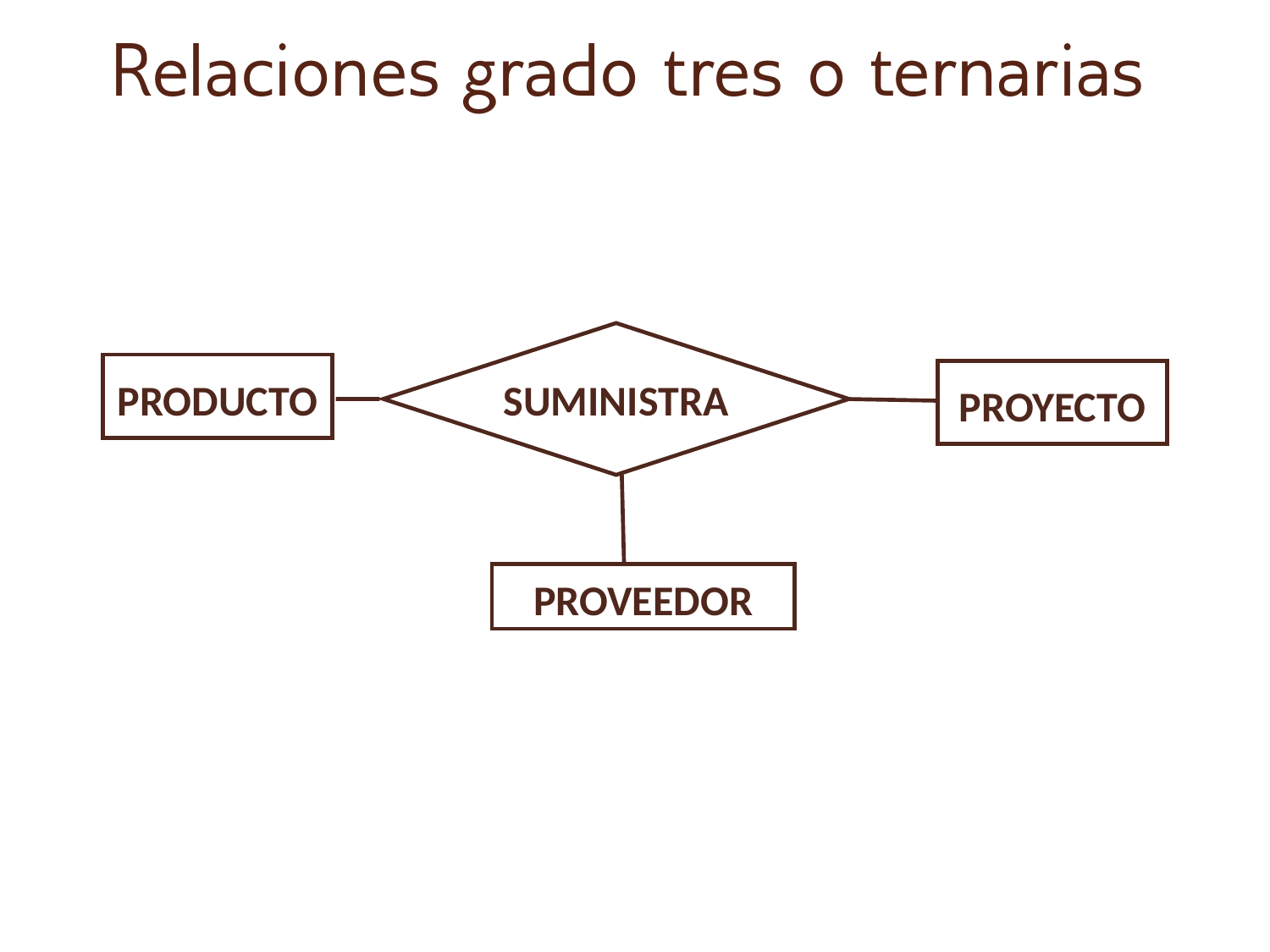

Relaciones grado tres o ternarias
SUMINISTRA
PRODUCTO
PROYECTO

PROVEEDOR